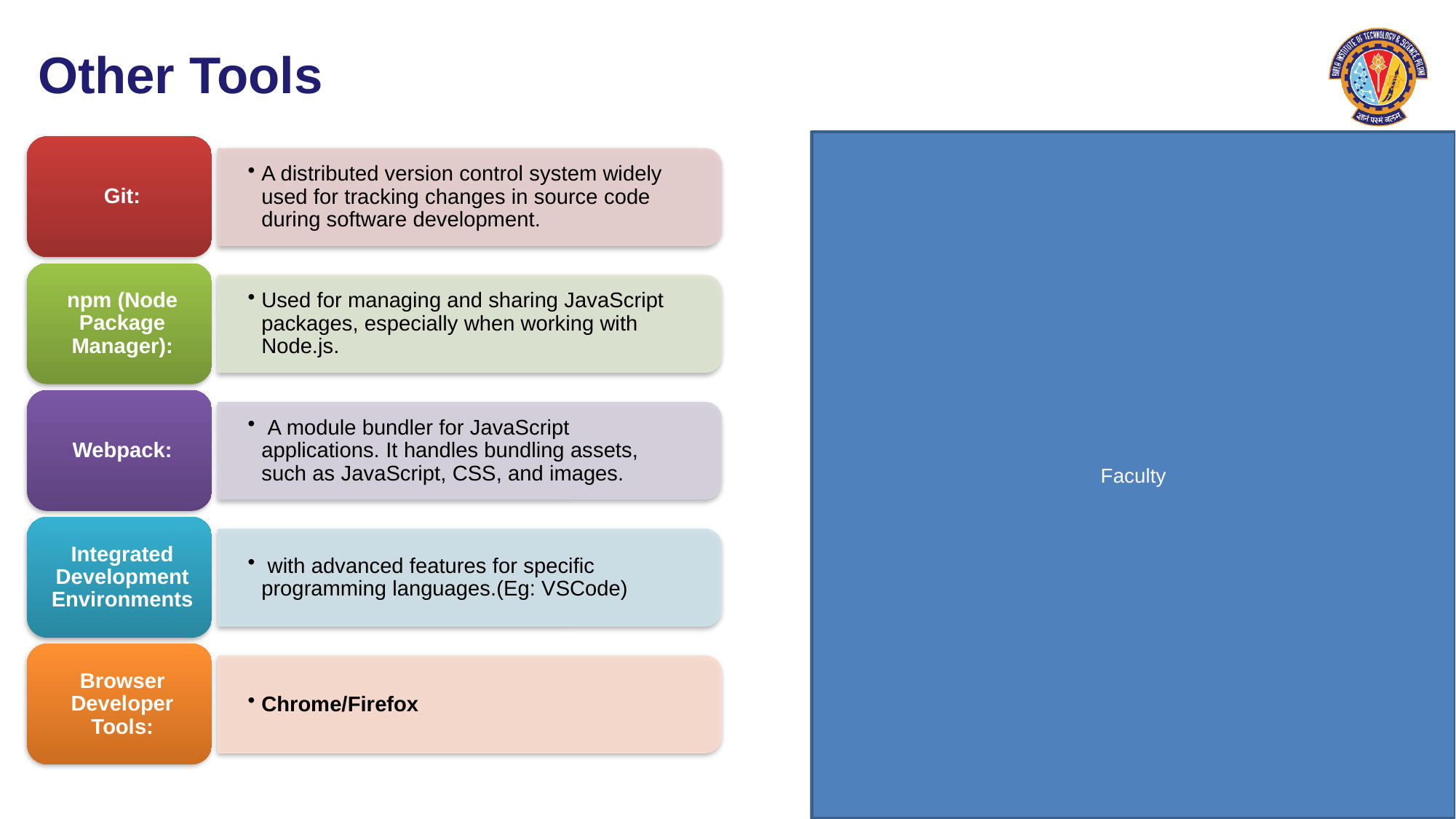

# Other Tools
A distributed version control system widely used for tracking changes in source code during software development.
Git:
Used for managing and sharing JavaScript packages, especially when working with Node.js.
npm (Node Package Manager):
 A module bundler for JavaScript applications. It handles bundling assets, such as JavaScript, CSS, and images.
Webpack:
 with advanced features for specific programming languages.(Eg: VSCode)
Integrated Development Environments
Chrome/Firefox
Browser Developer Tools: